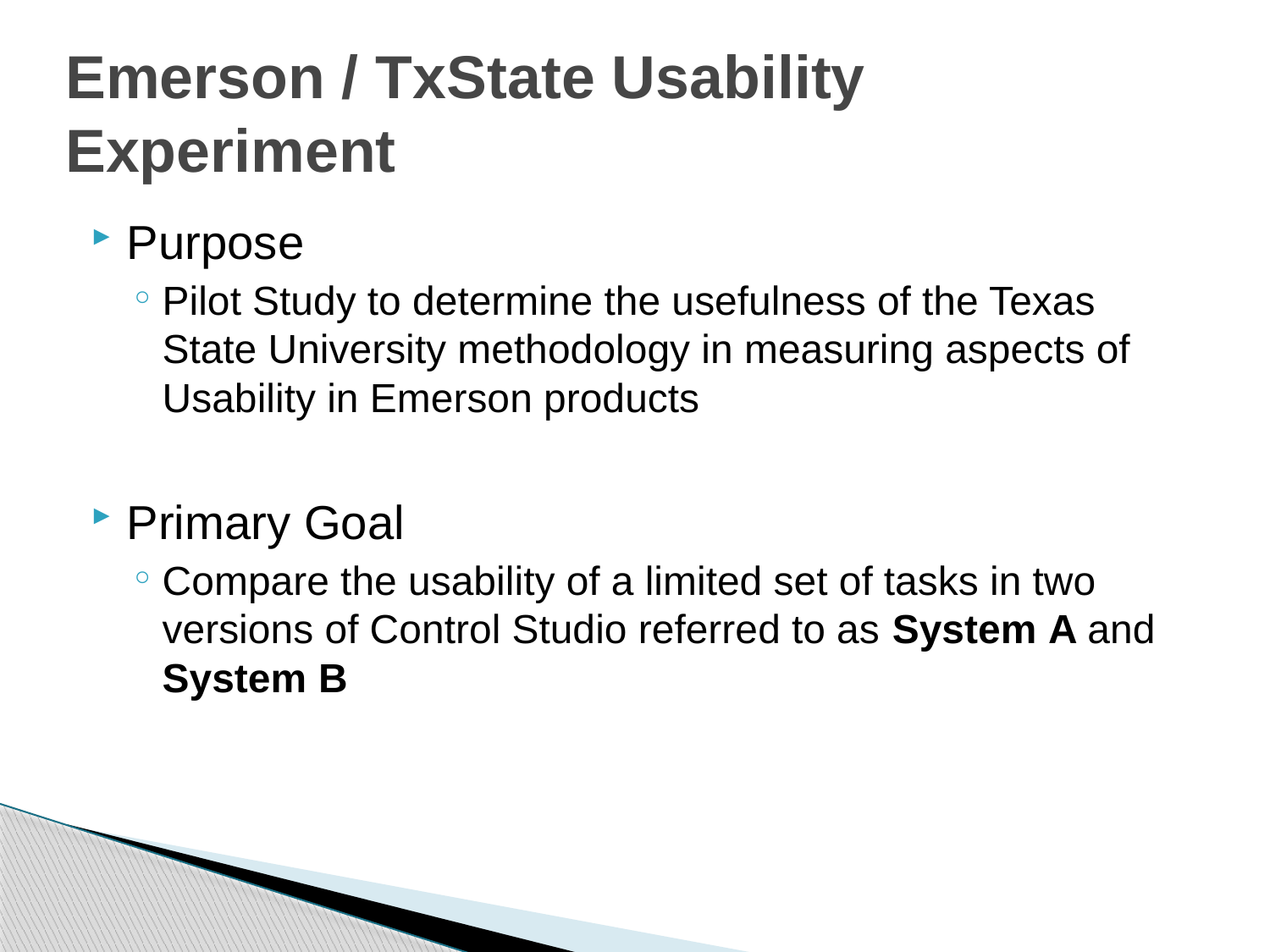

# Emerson / TxState Usability Experiment
Purpose
Pilot Study to determine the usefulness of the Texas State University methodology in measuring aspects of Usability in Emerson products

Primary Goal
Compare the usability of a limited set of tasks in two versions of Control Studio referred to as System A and System B